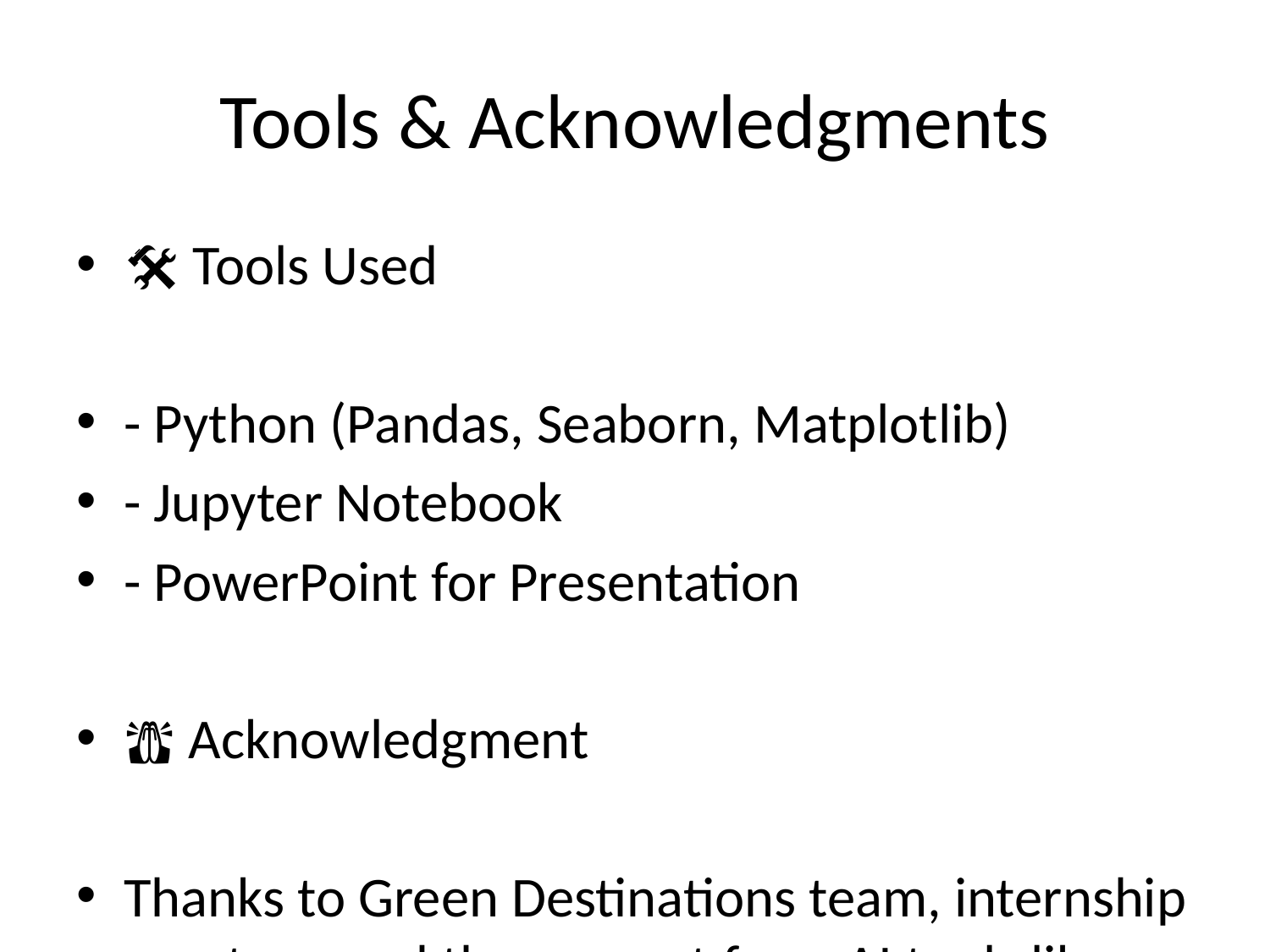

# Tools & Acknowledgments
🛠 Tools Used

- Python (Pandas, Seaborn, Matplotlib)
- Jupyter Notebook
- PowerPoint for Presentation

🙏 Acknowledgment

Thanks to Green Destinations team, internship mentors, and the support from AI tools like ChatGPT.